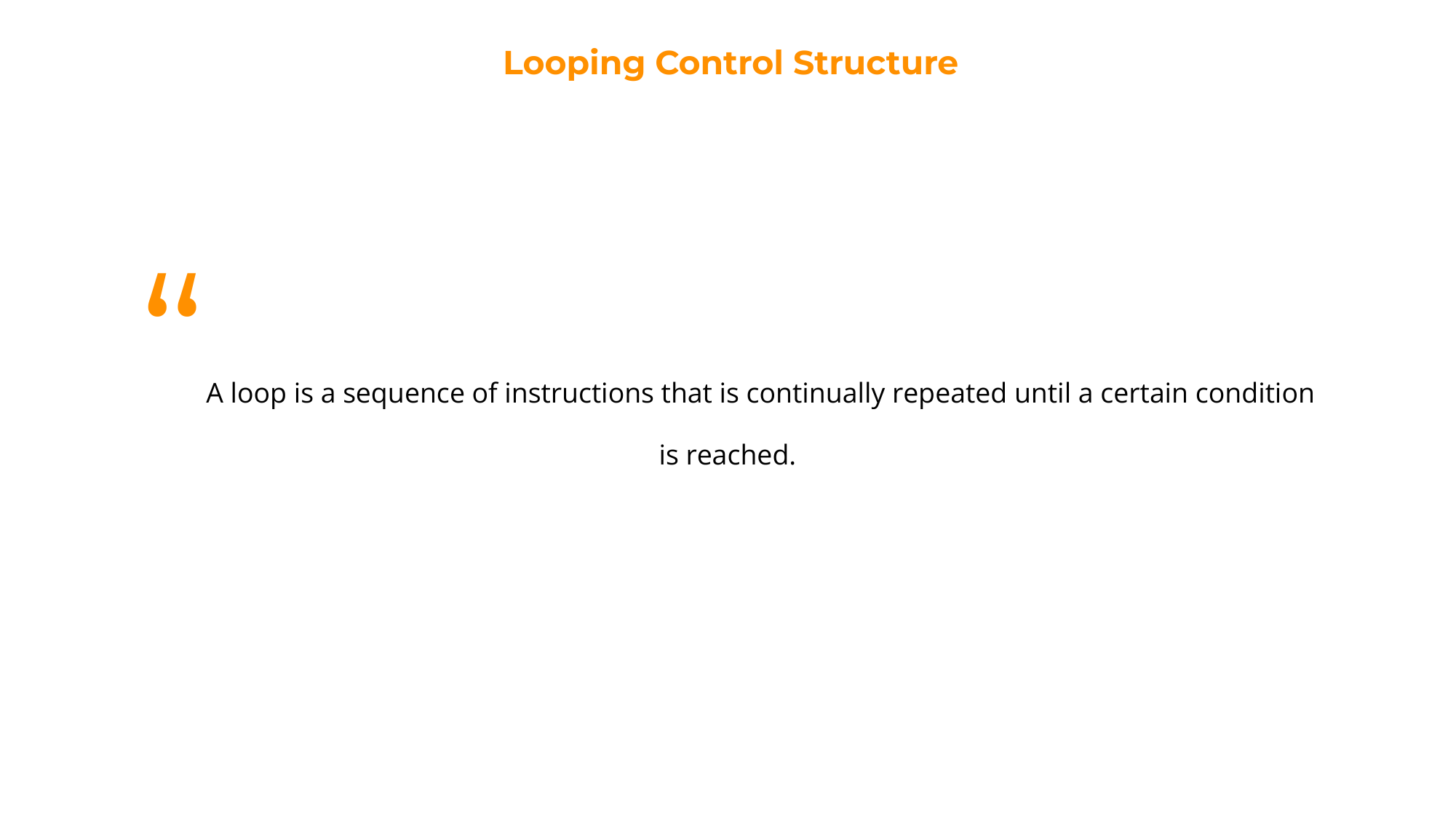

Looping Control Structure
“A loop is a sequence of instructions that is continually repeated until a certain condition is reached.